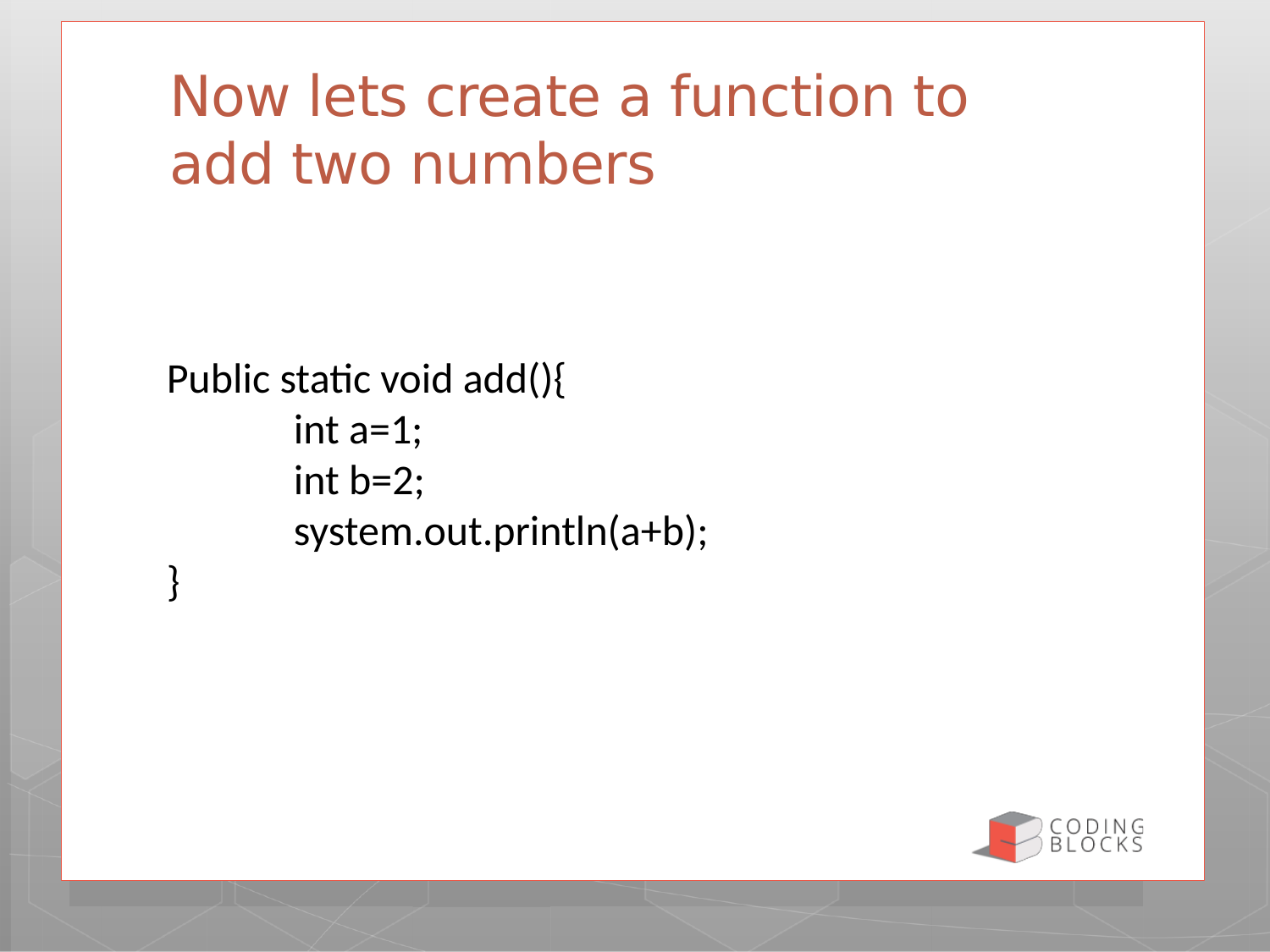

# Now lets create a function to add two numbers

Public static void add(){
	int a=1;
	int b=2;
	system.out.println(a+b);
}